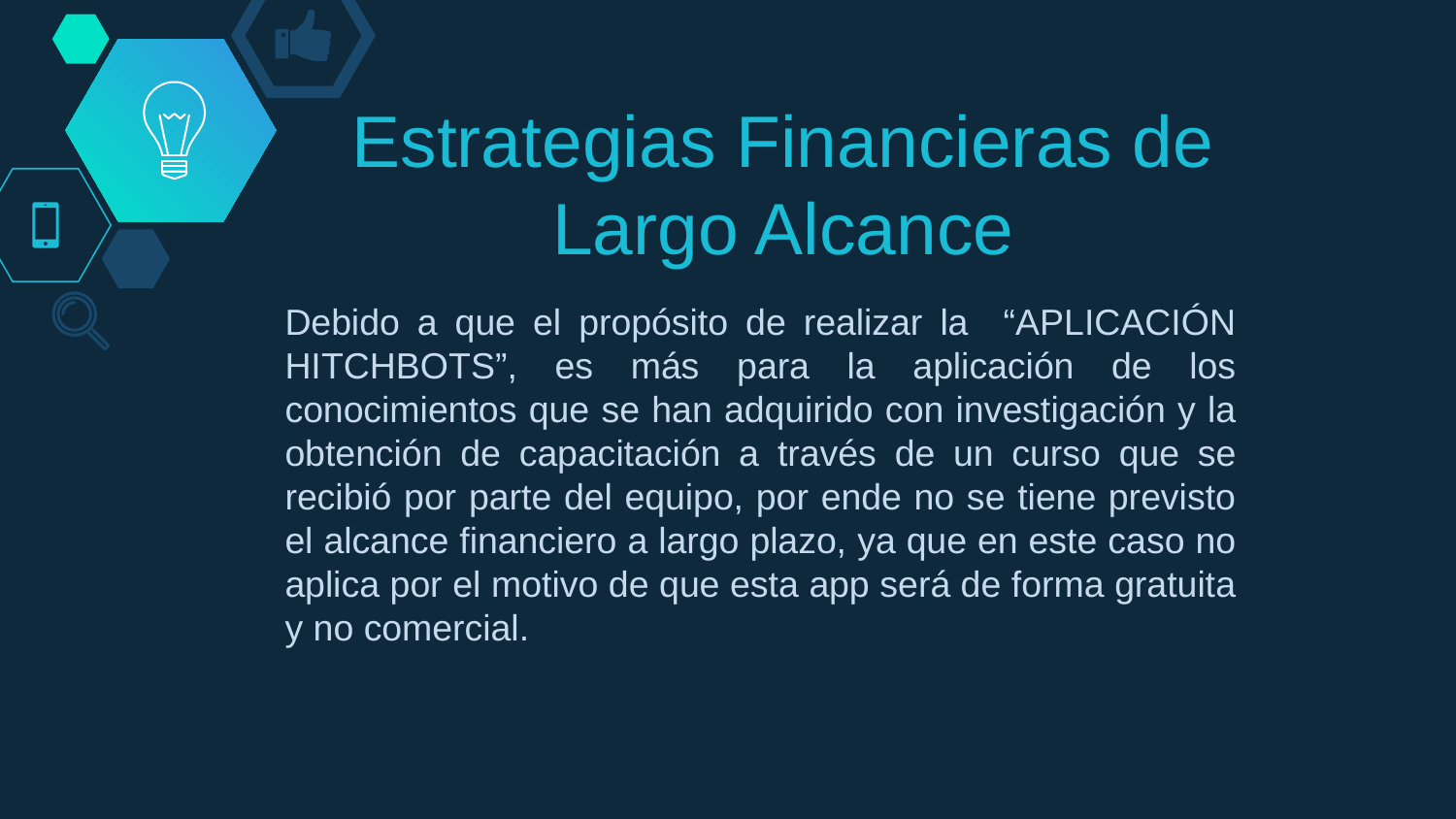

# Estrategias Financieras de Largo Alcance
Debido a que el propósito de realizar la  “APLICACIÓN HITCHBOTS”, es más para la aplicación de los conocimientos que se han adquirido con investigación y la obtención de capacitación a través de un curso que se recibió por parte del equipo, por ende no se tiene previsto el alcance financiero a largo plazo, ya que en este caso no aplica por el motivo de que esta app será de forma gratuita y no comercial.